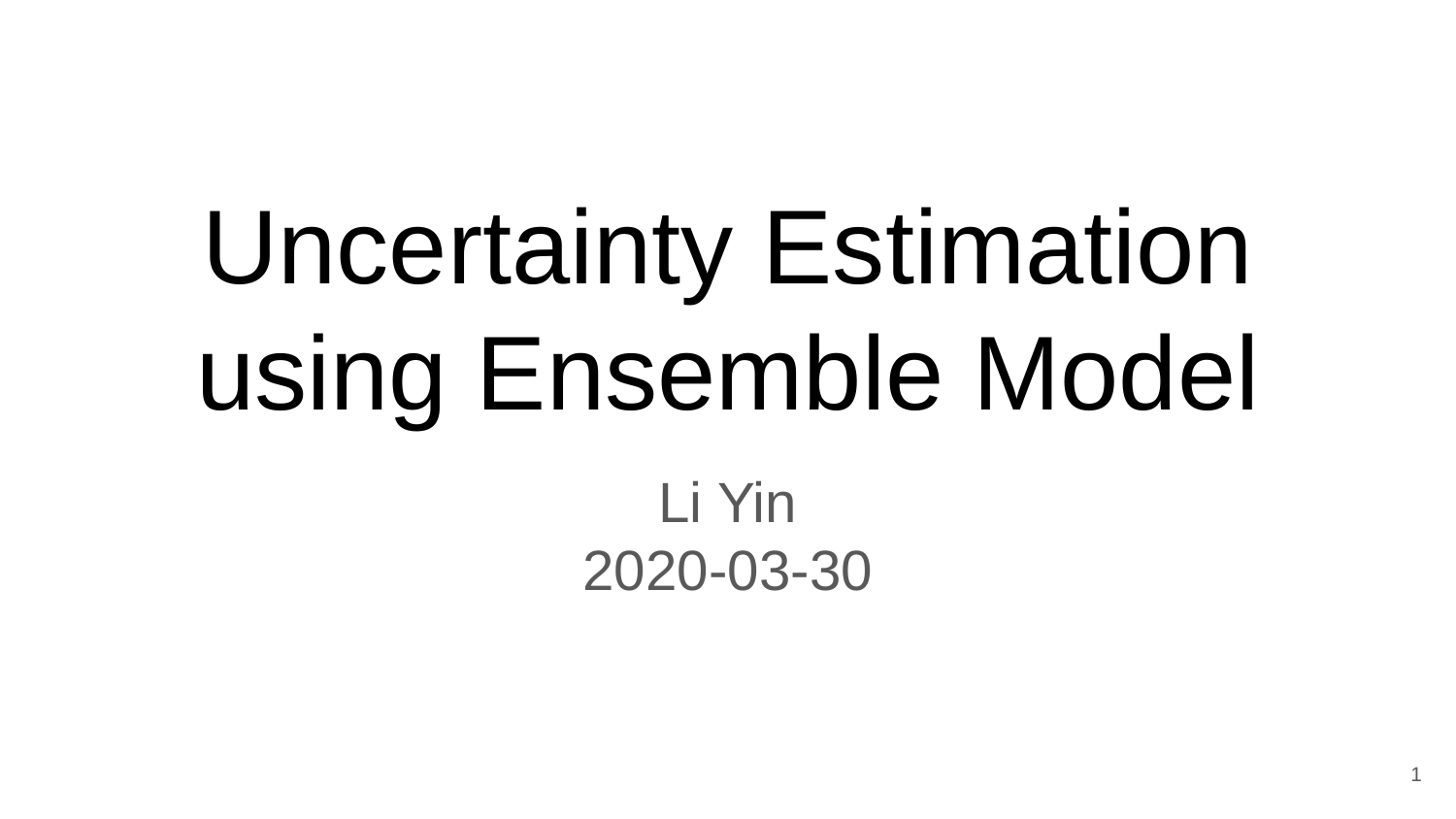

# Uncertainty Estimation using Ensemble Model
Li Yin
2020-03-30
1